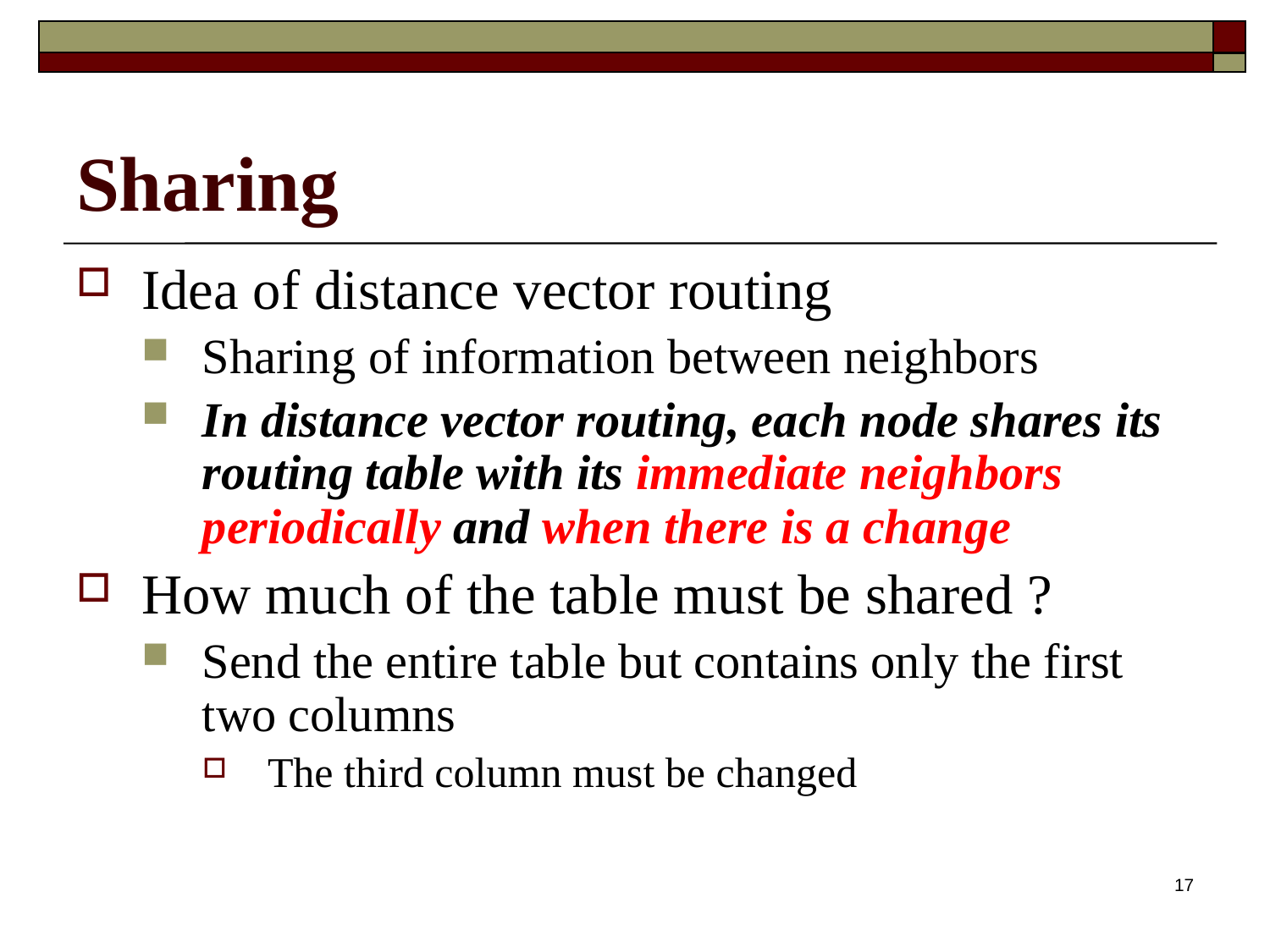

# Sharing
Idea of distance vector routing
Sharing of information between neighbors
In distance vector routing, each node shares its routing table with its immediate neighbors periodically and when there is a change
How much of the table must be shared ?
Send the entire table but contains only the first two columns
The third column must be changed
17